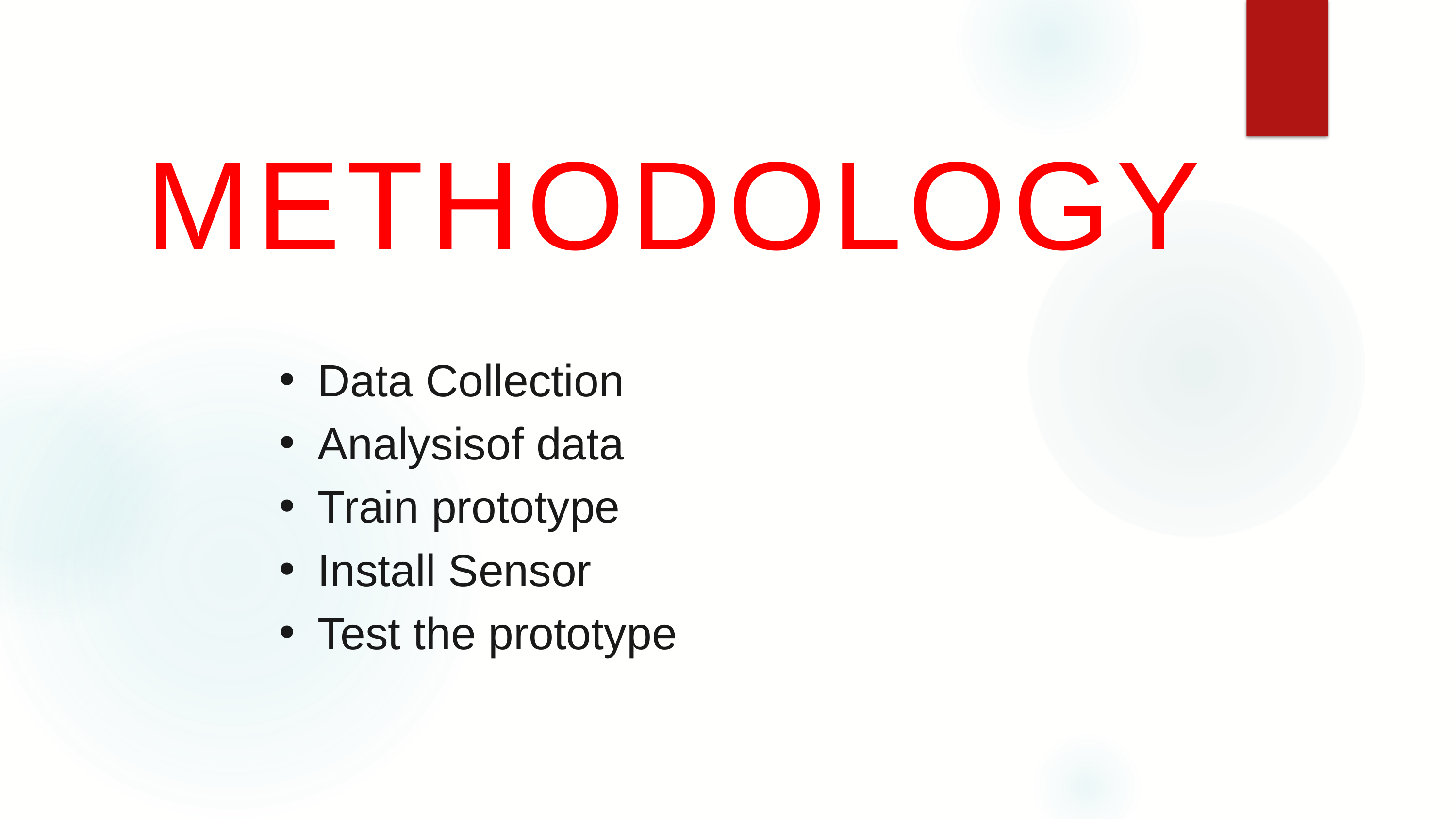

METHODOLOGY
Data Collection
Analysisof data
Train prototype
Install Sensor
Test the prototype